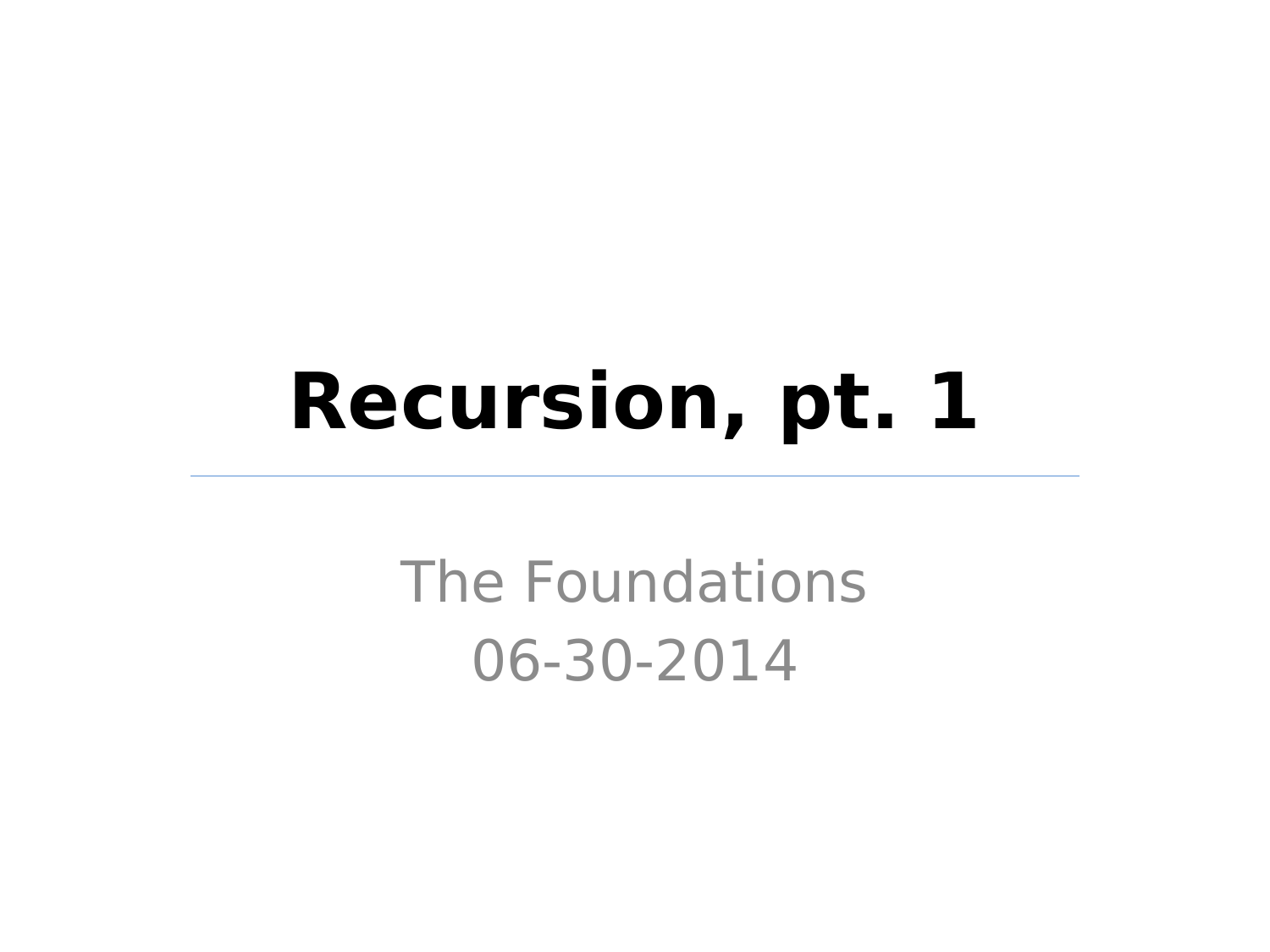

# Recursion, pt. 1
The Foundations
06-30-2014